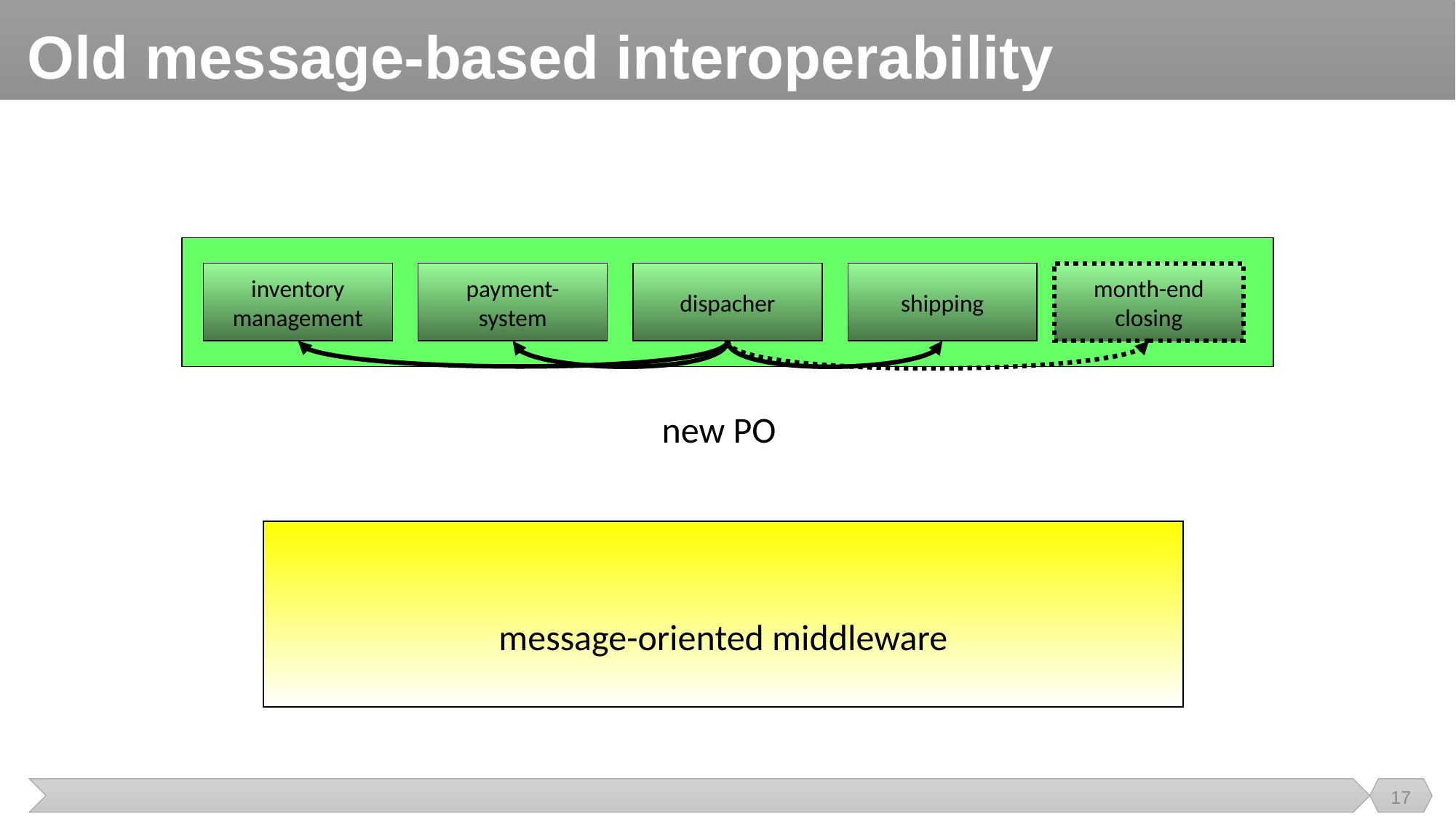

# Old message-based interoperability

inventory
management
payment-
system
dispacher
shipping
month-end
closing
new PO

message-oriented middleware

17